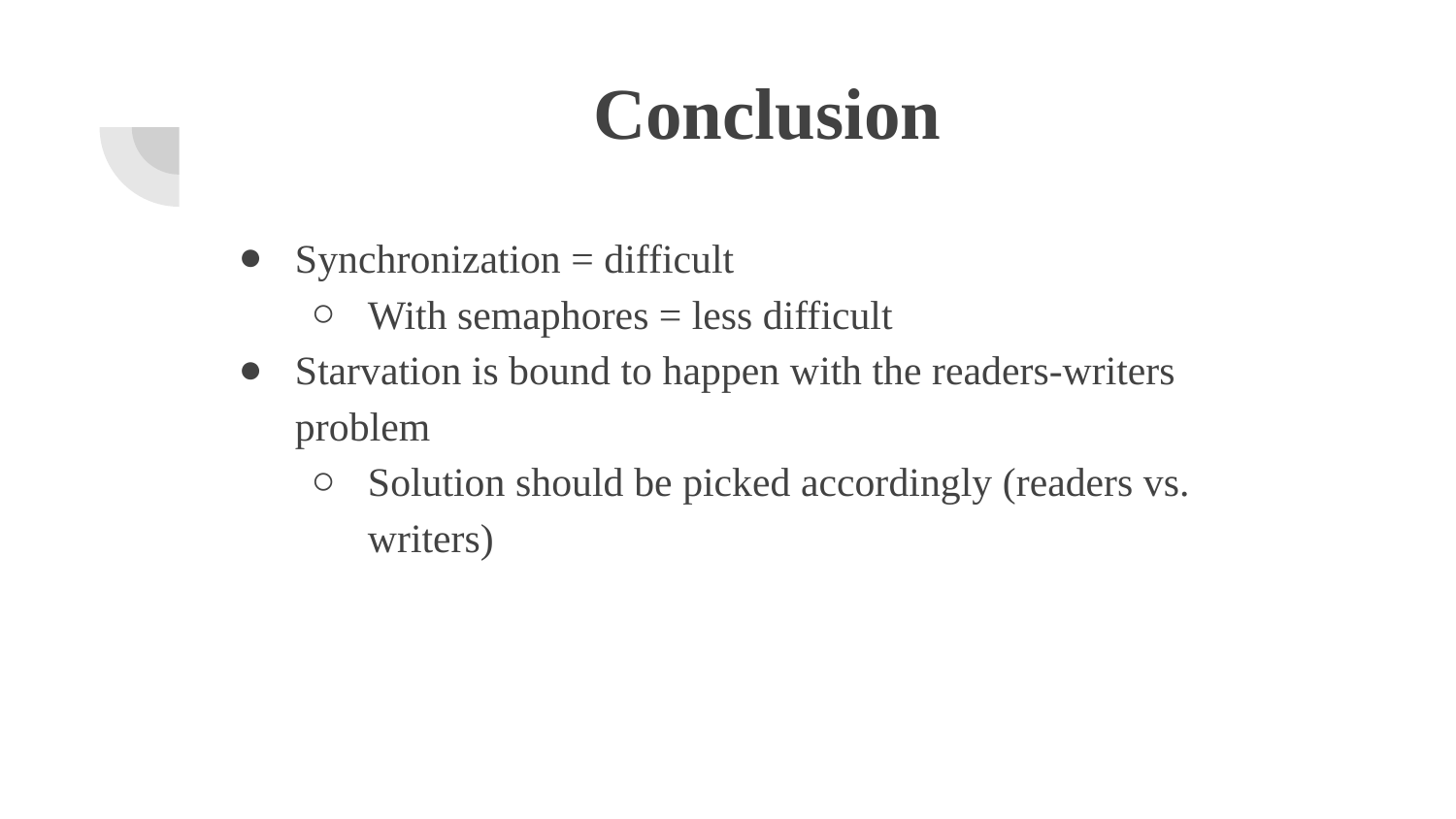

# Conclusion
Synchronization = difficult
With semaphores = less difficult
Starvation is bound to happen with the readers-writers problem
Solution should be picked accordingly (readers vs. writers)